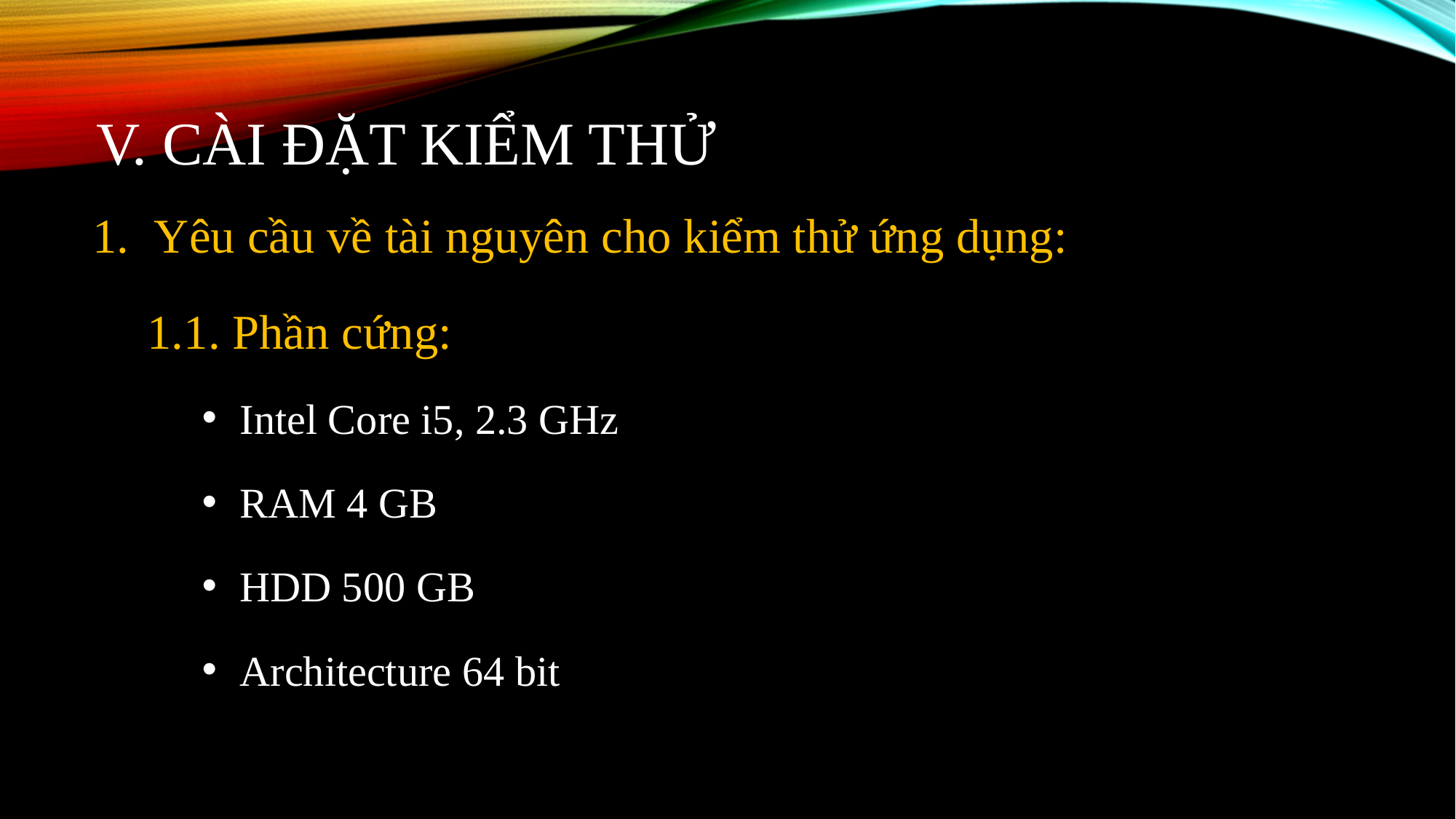

# V. Cài đặt kiểm thử
Yêu cầu về tài nguyên cho kiểm thử ứng dụng:
1.1. Phần cứng:
 Intel Core i5, 2.3 GHz
 RAM 4 GB
 HDD 500 GB
 Architecture 64 bit